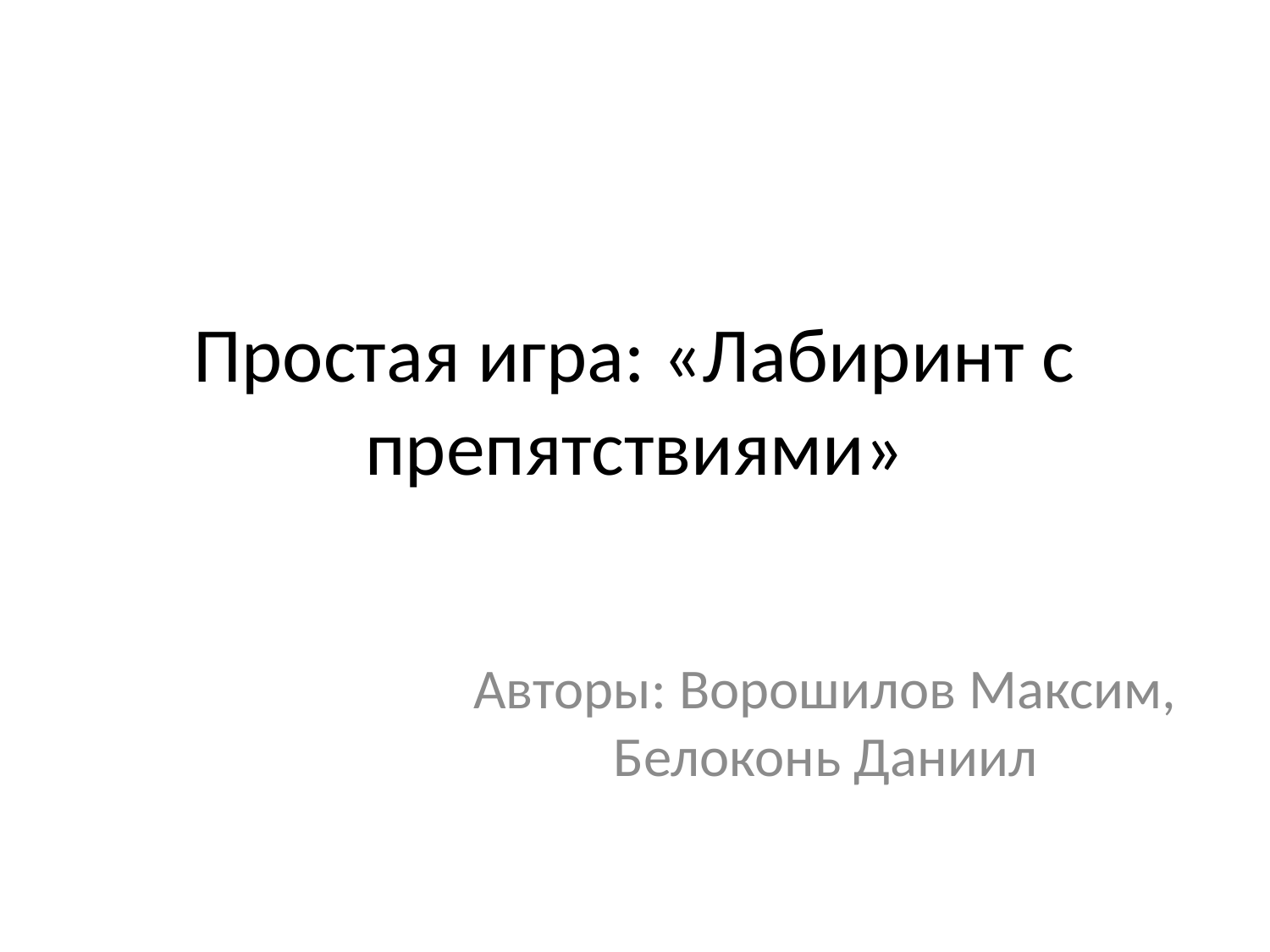

# Простая игра: «Лабиринт с препятствиями»
Авторы: Ворошилов Максим, Белоконь Даниил